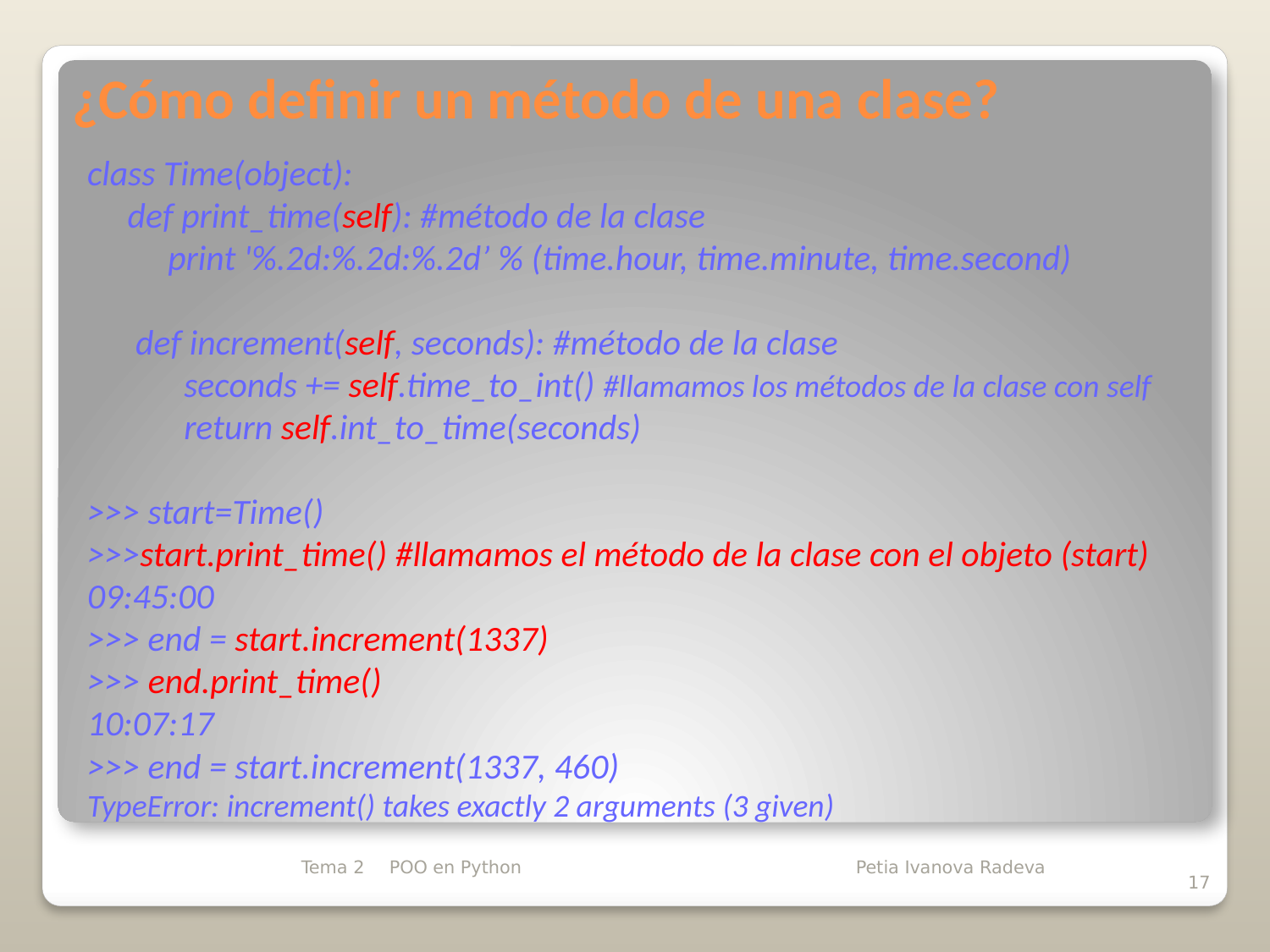

# ¿Cómo definir un método de una clase?
class Time(object):
     def print_time(self): #método de la clase
          print '%.2d:%.2d:%.2d’ % (time.hour, time.minute, time.second)

      def increment(self, seconds): #método de la clase
            seconds += self.time_to_int() #llamamos los métodos de la clase con self
            return self.int_to_time(seconds)

>>> start=Time()
>>>start.print_time() #llamamos el método de la clase con el objeto (start)
09:45:00
>>> end = start.increment(1337)
>>> end.print_time()
10:07:17
>>> end = start.increment(1337, 460)
TypeError: increment() takes exactly 2 arguments (3 given)
Tema 2
POO en Python
17